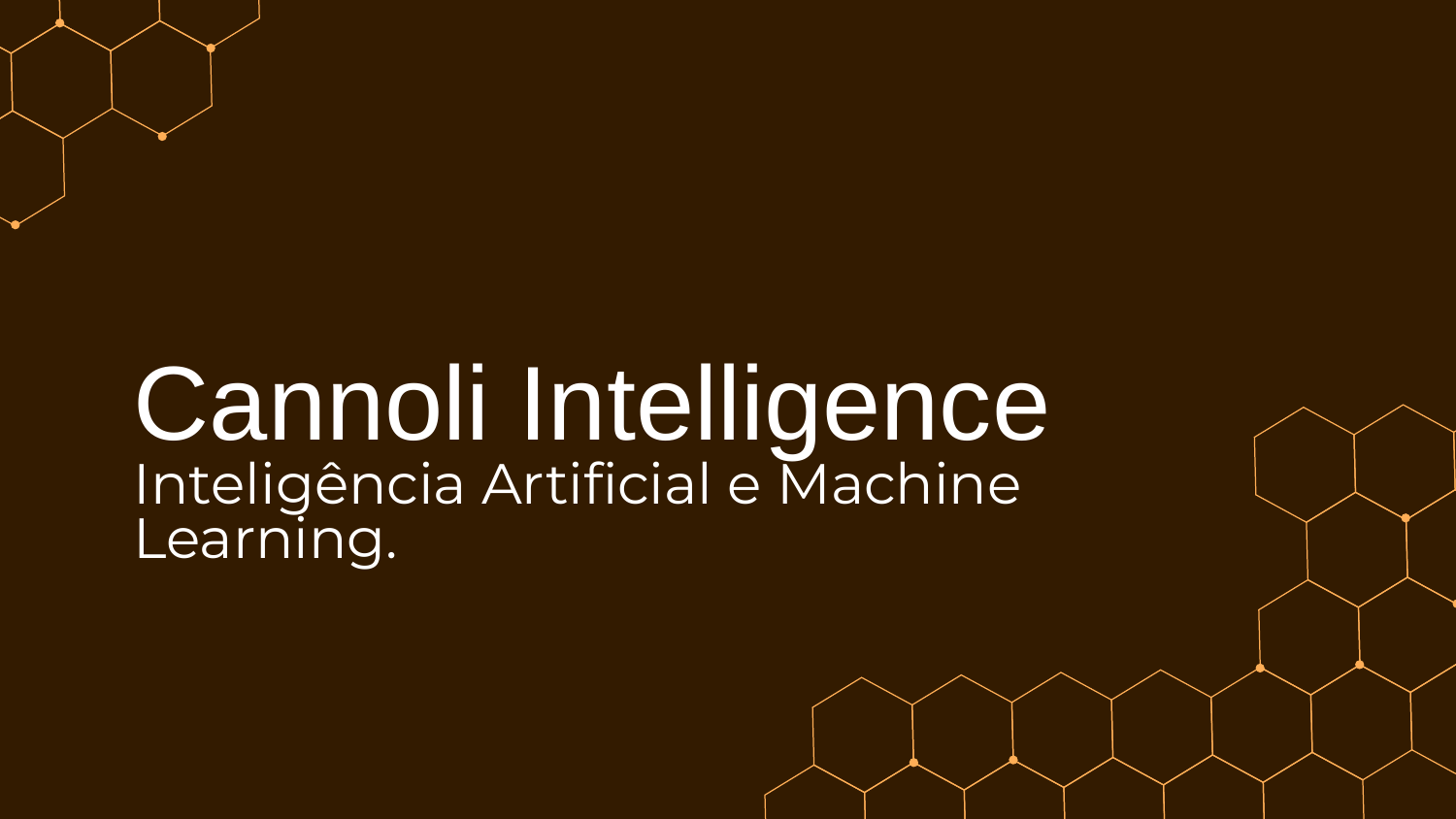

# Cannoli Intelligence
Inteligência Artificial e Machine Learning.